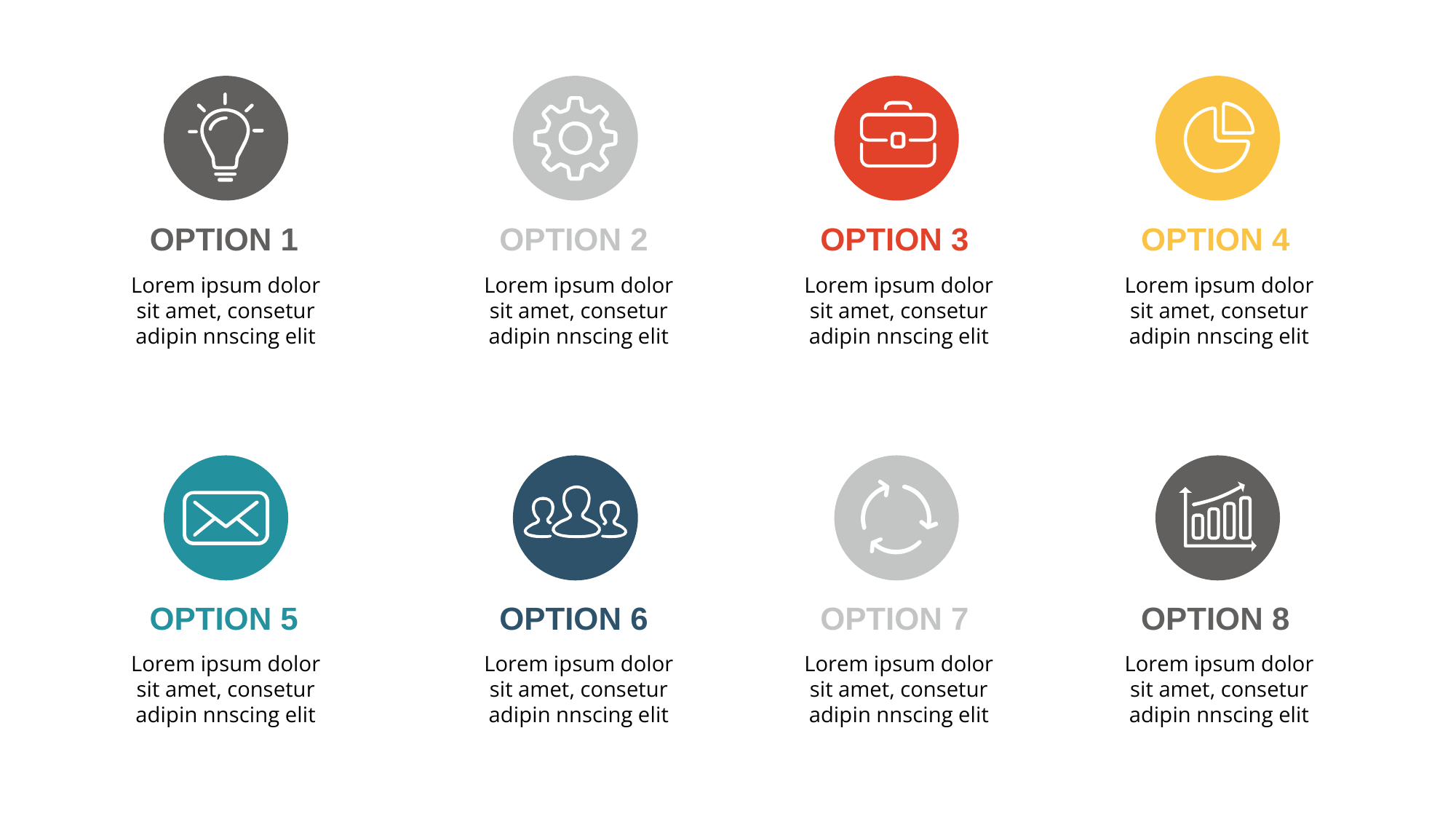

OPTION 1
Lorem ipsum dolor sit amet, consetur adipin nnscing elit

OPTION 2
Lorem ipsum dolor sit amet, consetur adipin nnscing elit

OPTION 3
Lorem ipsum dolor sit amet, consetur adipin nnscing elit

OPTION 4
Lorem ipsum dolor sit amet, consetur adipin nnscing elit

OPTION 5
Lorem ipsum dolor sit amet, consetur adipin nnscing elit

OPTION 6
Lorem ipsum dolor sit amet, consetur adipin nnscing elit

OPTION 7
Lorem ipsum dolor sit amet, consetur adipin nnscing elit

OPTION 8
Lorem ipsum dolor sit amet, consetur adipin nnscing elit